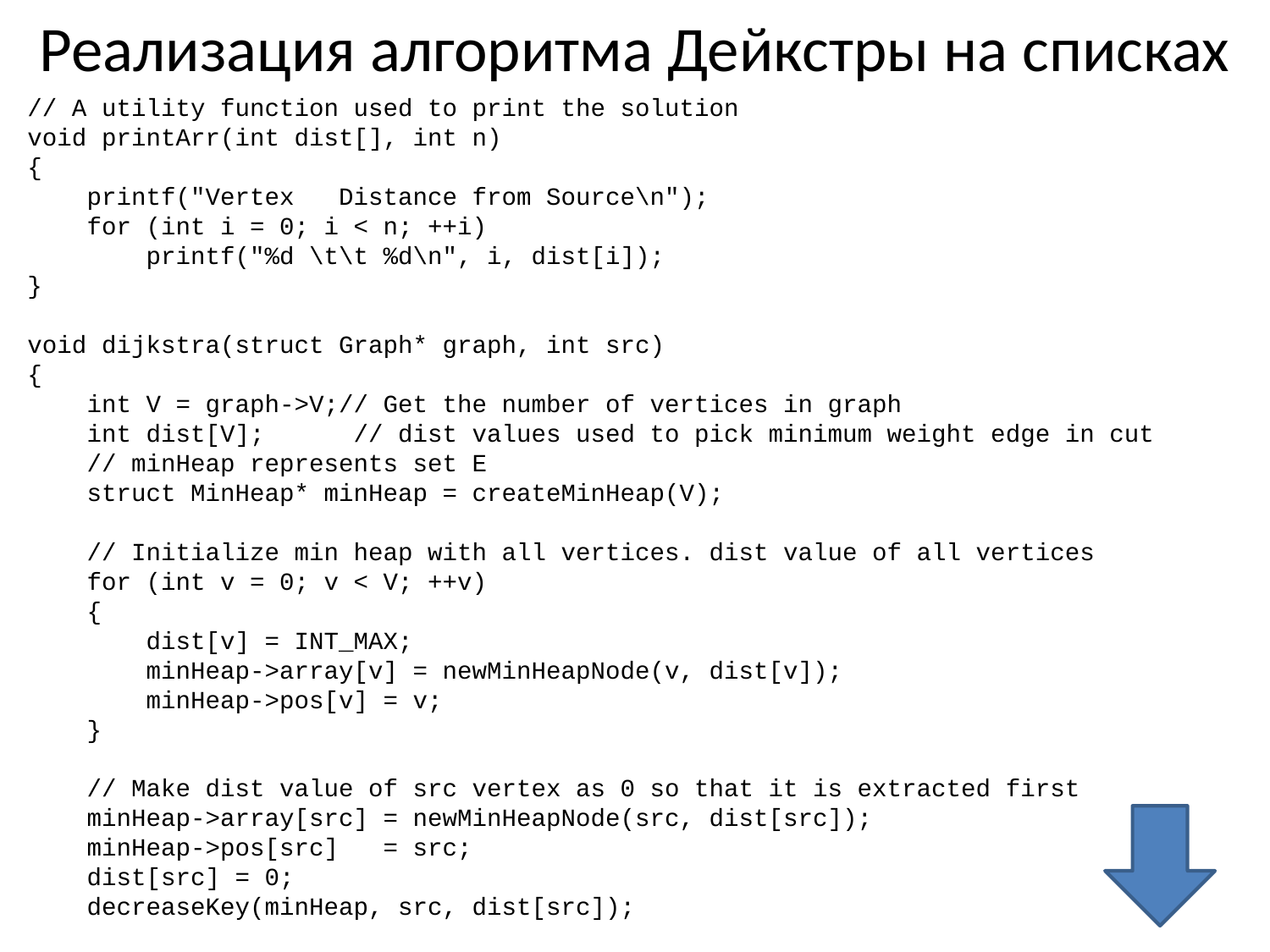

# Реализация алгоритма Дейкстры на списках
// A utility function used to print the solution
void printArr(int dist[], int n)
{
    printf("Vertex   Distance from Source\n");
    for (int i = 0; i < n; ++i)
        printf("%d \t\t %d\n", i, dist[i]);
}

void dijkstra(struct Graph* graph, int src)
{
    int V = graph->V;// Get the number of vertices in graph
    int dist[V];      // dist values used to pick minimum weight edge in cut
    // minHeap represents set E
    struct MinHeap* minHeap = createMinHeap(V);

    // Initialize min heap with all vertices. dist value of all vertices
    for (int v = 0; v < V; ++v)
    {
        dist[v] = INT_MAX;
        minHeap->array[v] = newMinHeapNode(v, dist[v]);
        minHeap->pos[v] = v;
    }

    // Make dist value of src vertex as 0 so that it is extracted first
    minHeap->array[src] = newMinHeapNode(src, dist[src]);
    minHeap->pos[src]   = src;
    dist[src] = 0;
    decreaseKey(minHeap, src, dist[src]);